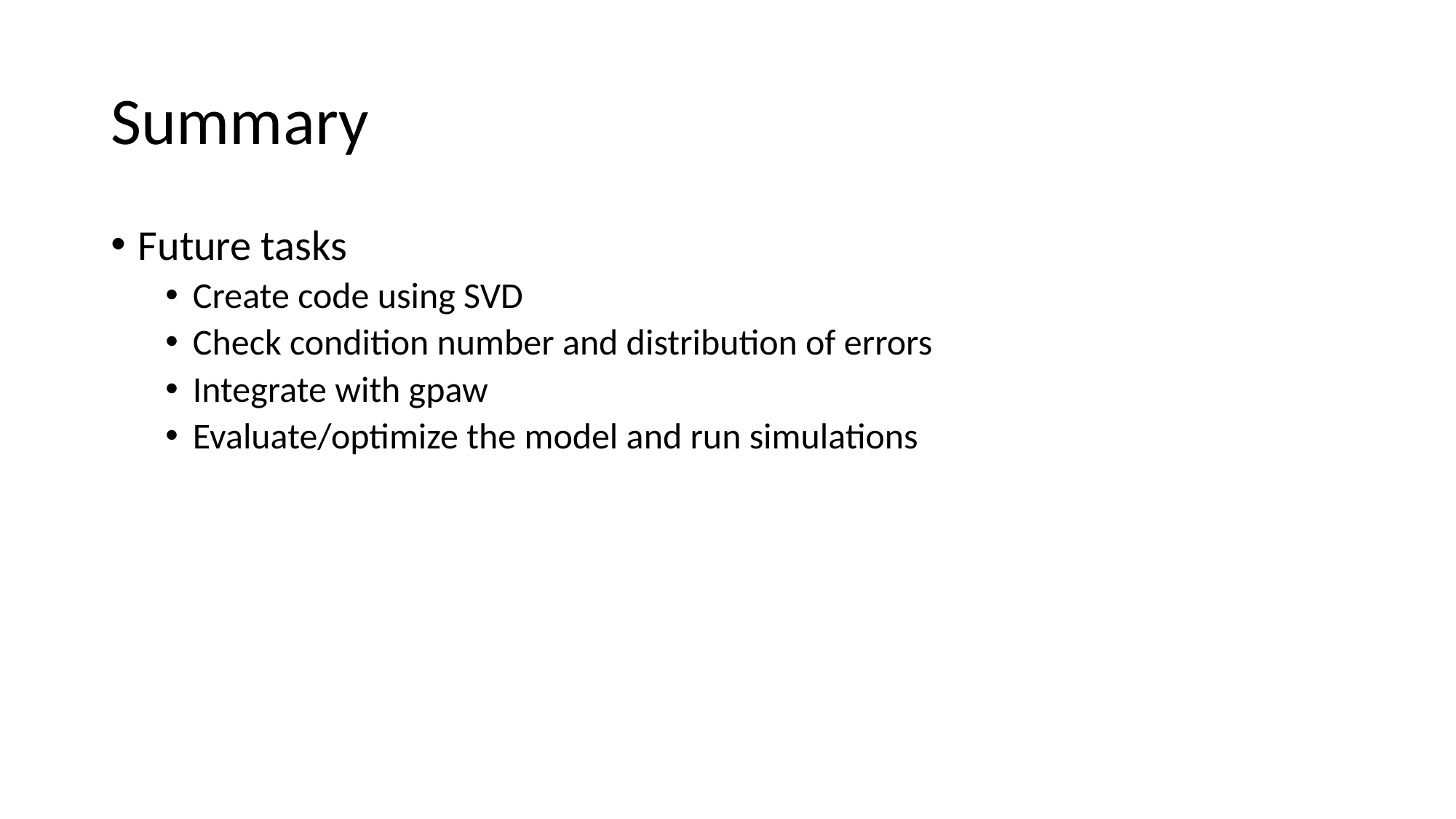

# Summary
Future tasks
Create code using SVD
Check condition number and distribution of errors
Integrate with gpaw
Evaluate/optimize the model and run simulations